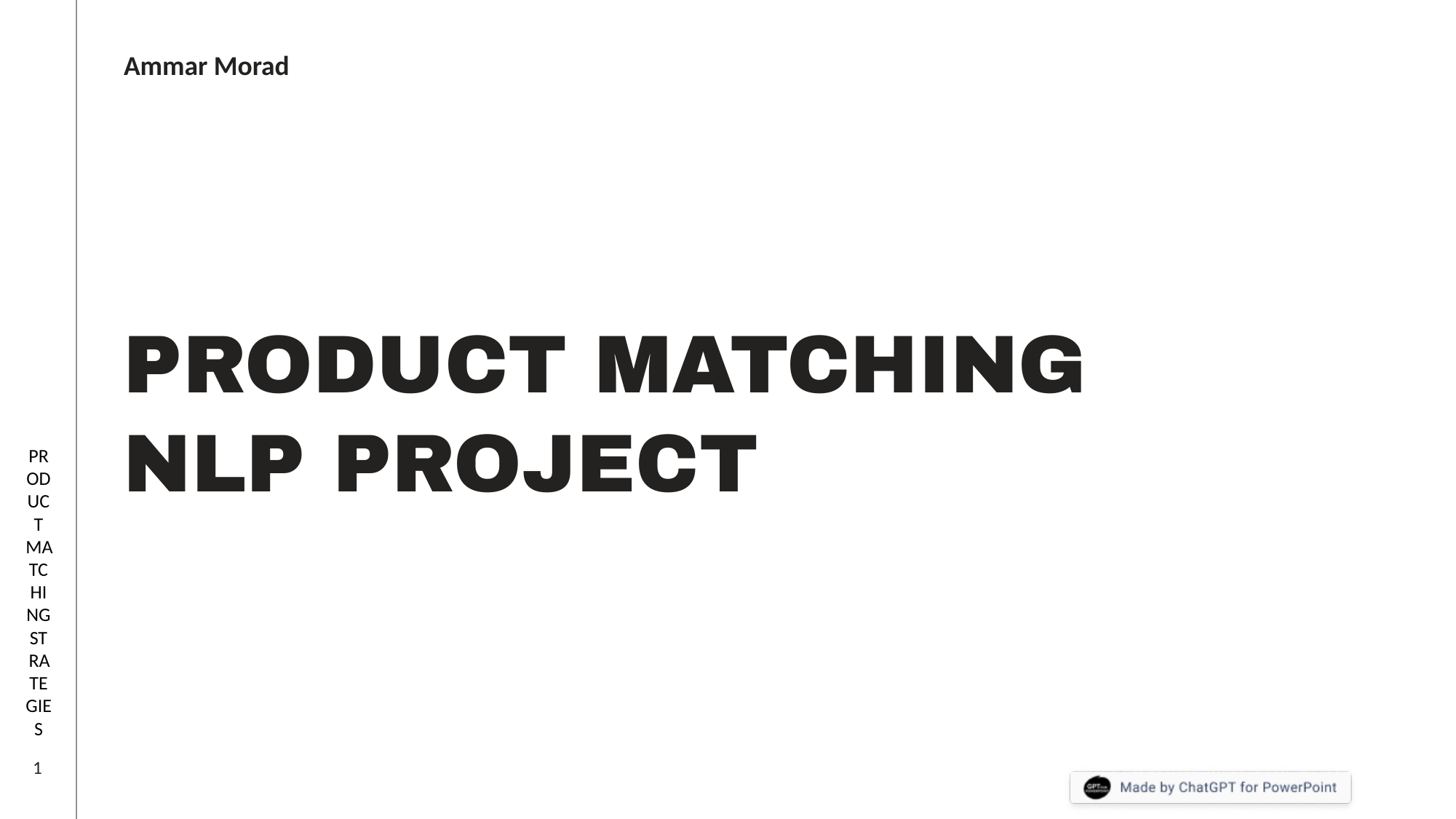

Ammar Morad

PRODUCT MATCHING STRATEGIES
# PRODUCT MATCHING NLP PROJECT
1